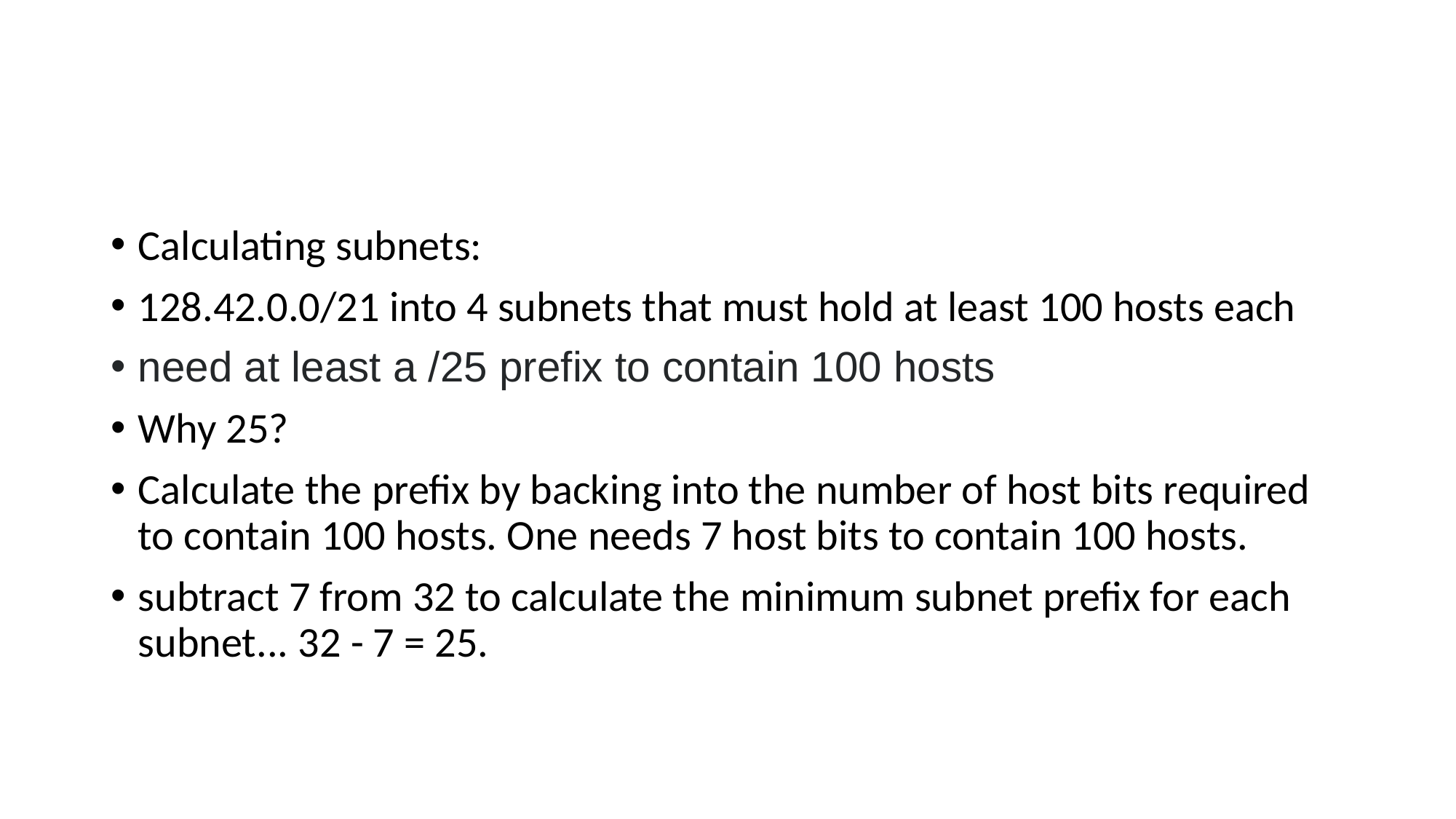

#
Calculating subnets:
128.42.0.0/21 into 4 subnets that must hold at least 100 hosts each
need at least a /25 prefix to contain 100 hosts
Why 25?
Calculate the prefix by backing into the number of host bits required to contain 100 hosts. One needs 7 host bits to contain 100 hosts.
subtract 7 from 32 to calculate the minimum subnet prefix for each subnet... 32 - 7 = 25.